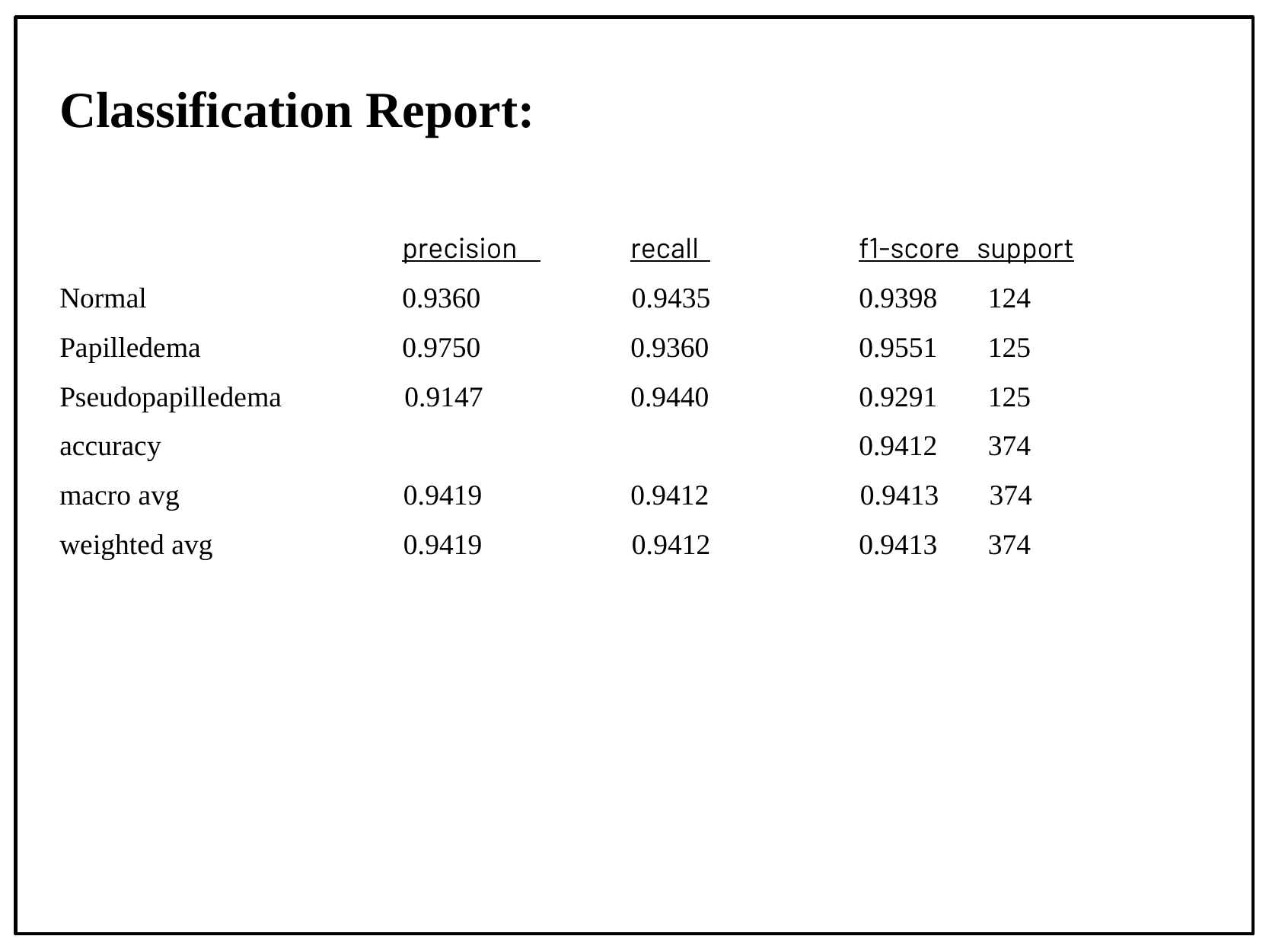

Classification Report:

			precision    	recall  		f1-score   support
Normal     		0.9360    	                0.9435       	0.9398       124
Papilledema     		0.9750      	0.9360      	0.9551       125
Pseudopapilledema                 0.9147     	0.9440      	0.9291       125
accuracy                         					0.9412       374
macro avg     	                0.9419      	0.9412    	                0.9413       374
weighted avg     	                0.9419   	                0.9412      	0.9413       374